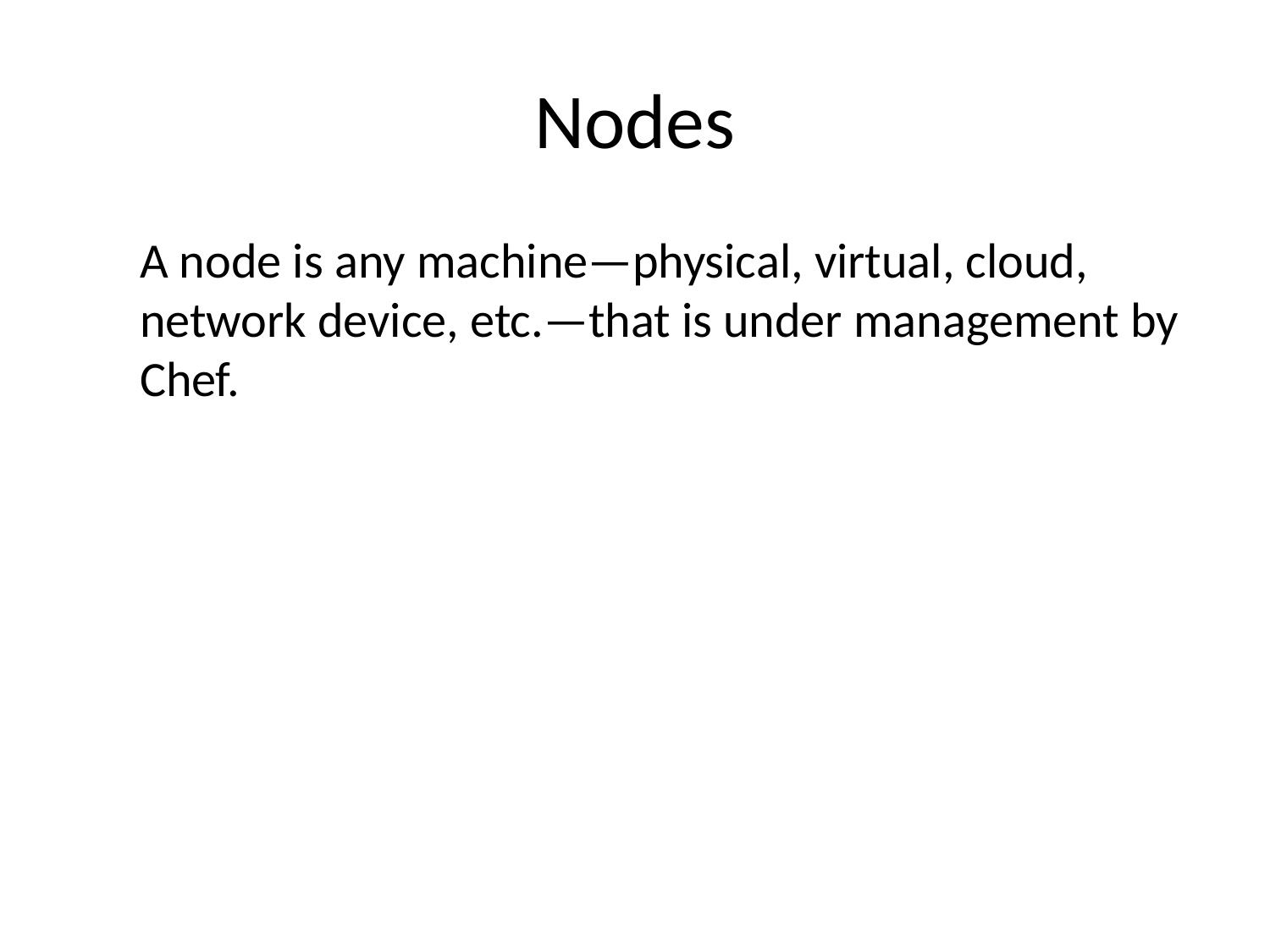

# Nodes
A node is any machine—physical, virtual, cloud, network device, etc.—that is under management by Chef.